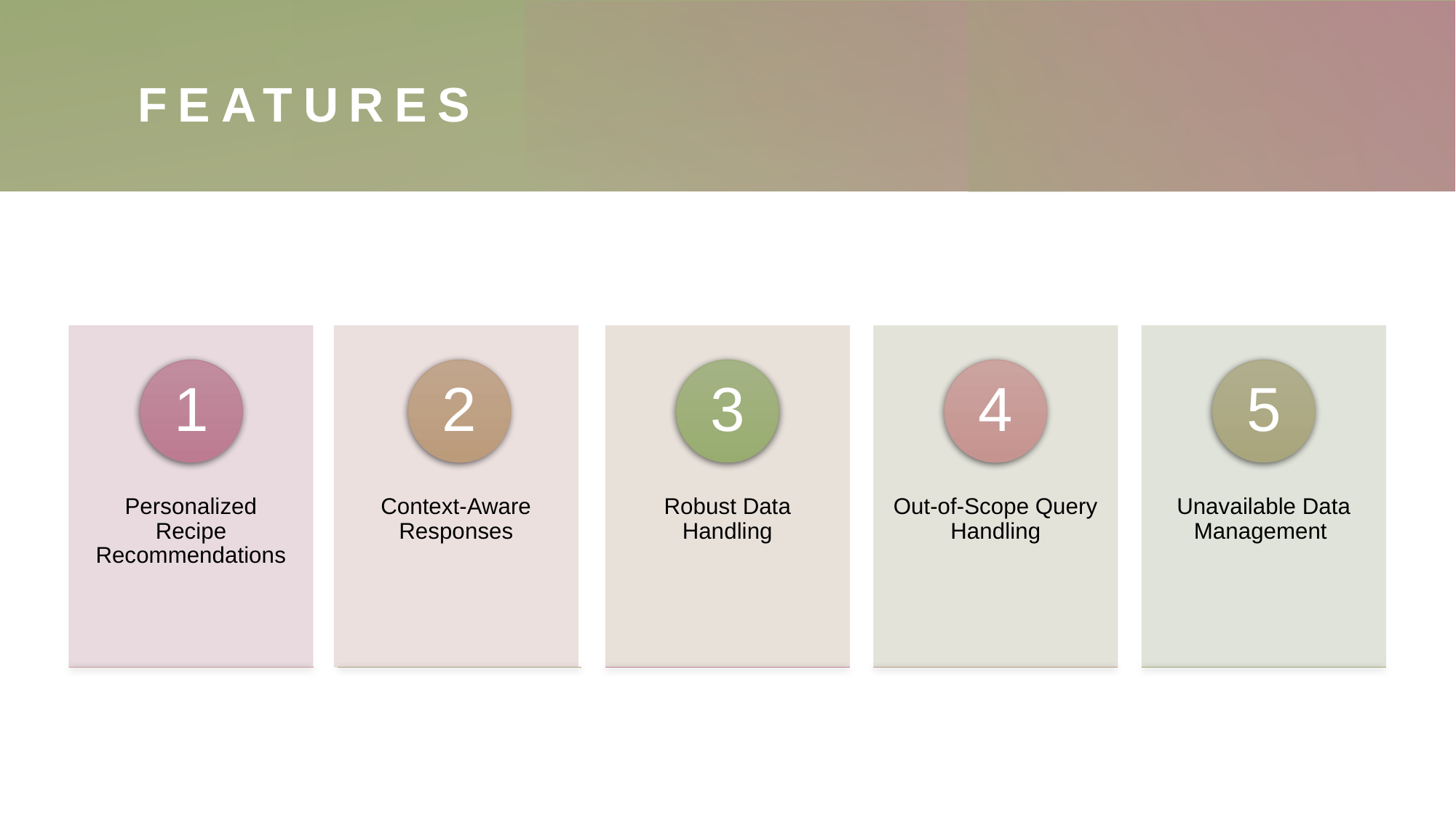

# Features
Personalized Recipe Recommendations
1
Context-Aware Responses
2
Robust Data Handling
3
Out-of-Scope Query Handling
4
Unavailable Data Management
5